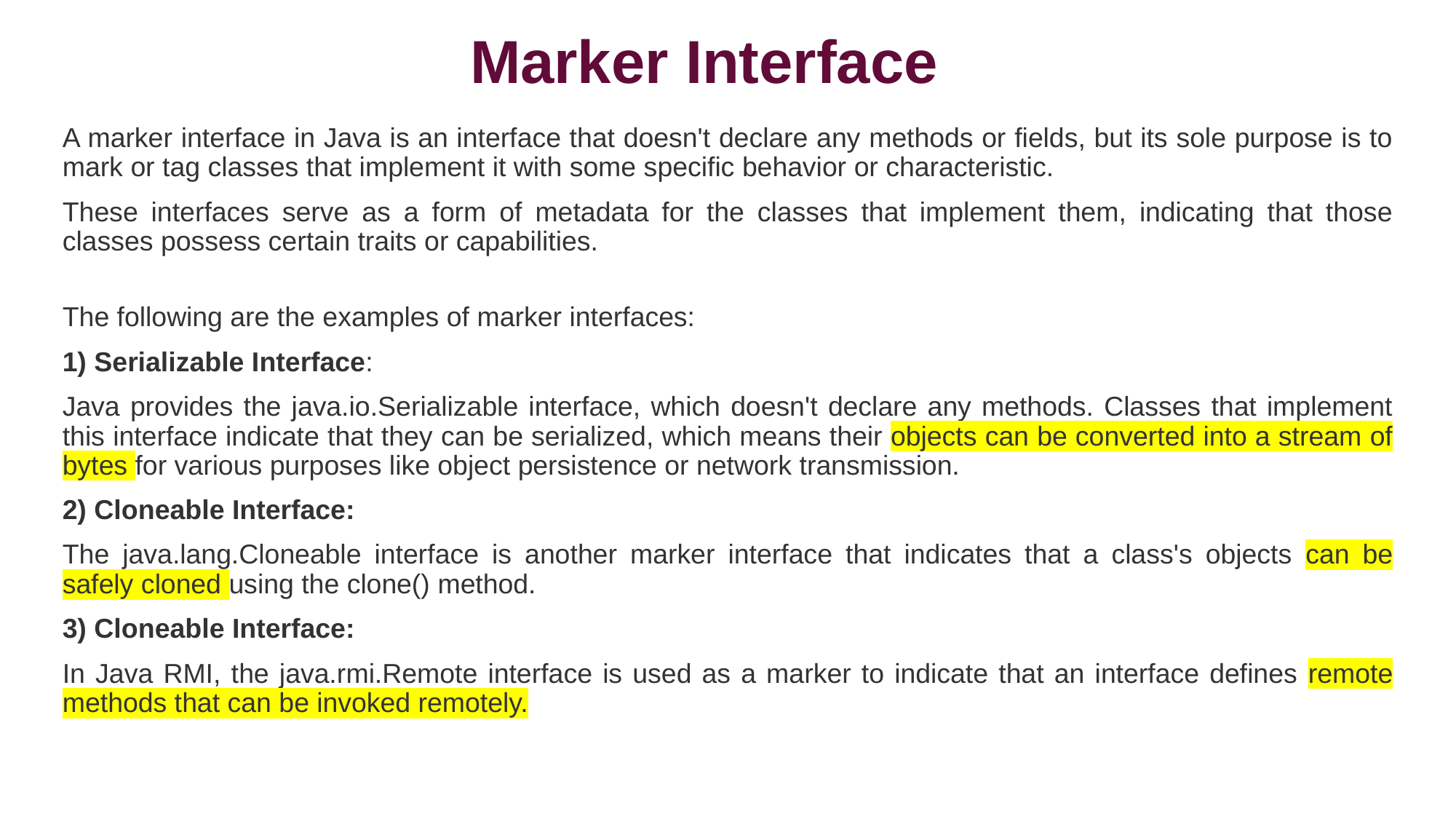

# Marker Interface
A marker interface in Java is an interface that doesn't declare any methods or fields, but its sole purpose is to mark or tag classes that implement it with some specific behavior or characteristic.
These interfaces serve as a form of metadata for the classes that implement them, indicating that those classes possess certain traits or capabilities.

The following are the examples of marker interfaces:
1) Serializable Interface:
Java provides the java.io.Serializable interface, which doesn't declare any methods. Classes that implement this interface indicate that they can be serialized, which means their objects can be converted into a stream of bytes for various purposes like object persistence or network transmission.
2) Cloneable Interface:
The java.lang.Cloneable interface is another marker interface that indicates that a class's objects can be safely cloned using the clone() method.
3) Cloneable Interface:
In Java RMI, the java.rmi.Remote interface is used as a marker to indicate that an interface defines remote methods that can be invoked remotely.